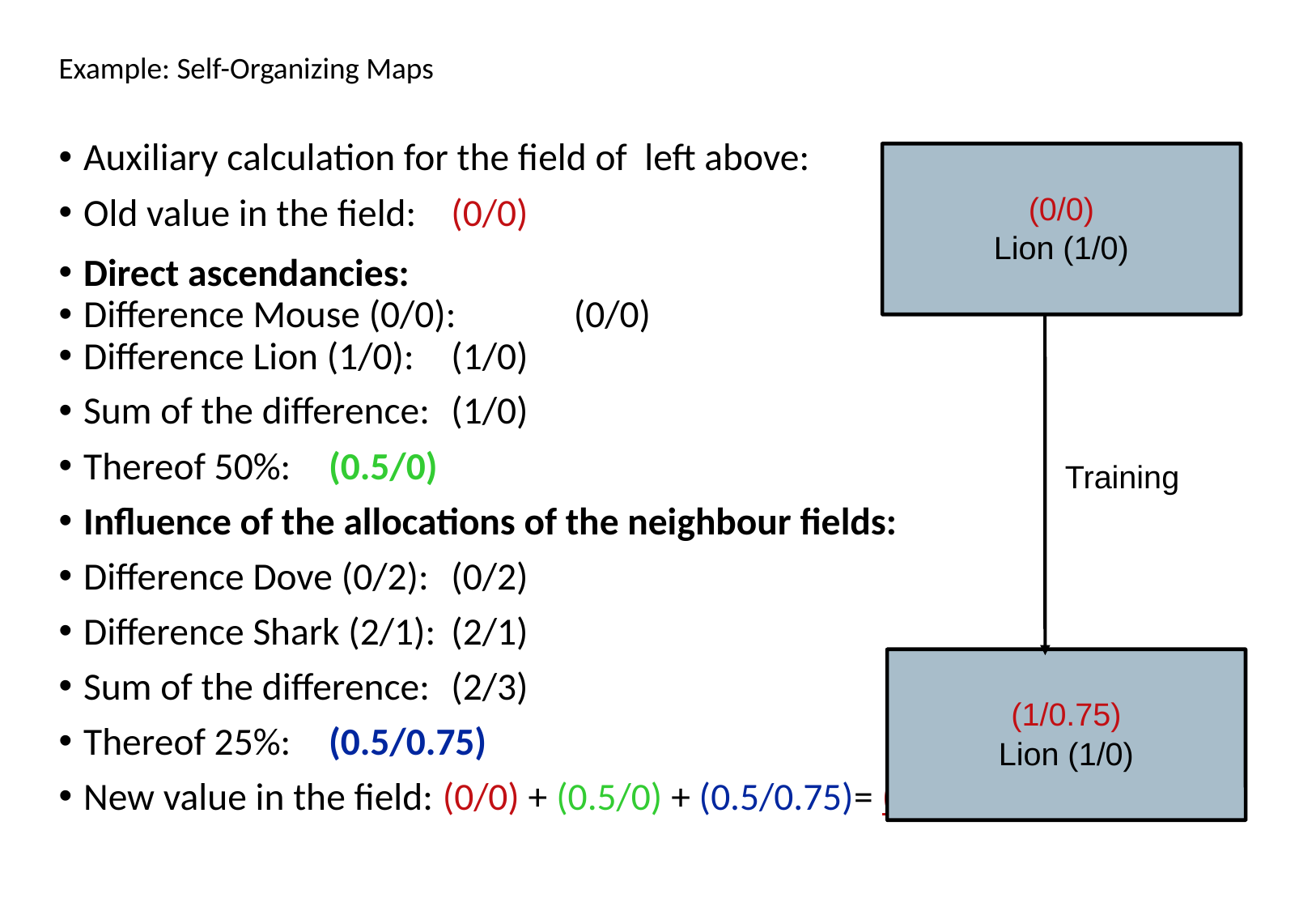

# Example: Self-Organizing Maps
Auxiliary calculation for the field of  left above:
Old value in the field:	(0/0)
Direct ascendancies:
Difference Mouse (0/0):	(0/0)
Difference Lion (1/0):	(1/0)
Sum of the difference:	(1/0)
Thereof 50%:	(0.5/0)
Influence of the allocations of the neighbour fields:
Difference Dove (0/2):	(0/2)
Difference Shark (2/1):	(2/1)
Sum of the difference:	(2/3)
Thereof 25%:	(0.5/0.75)
New value in the field: (0/0) + (0.5/0) + (0.5/0.75)= (1/0.75)

(0/0)
Lion (1/0)

Training

(1/0.75)
Lion (1/0)